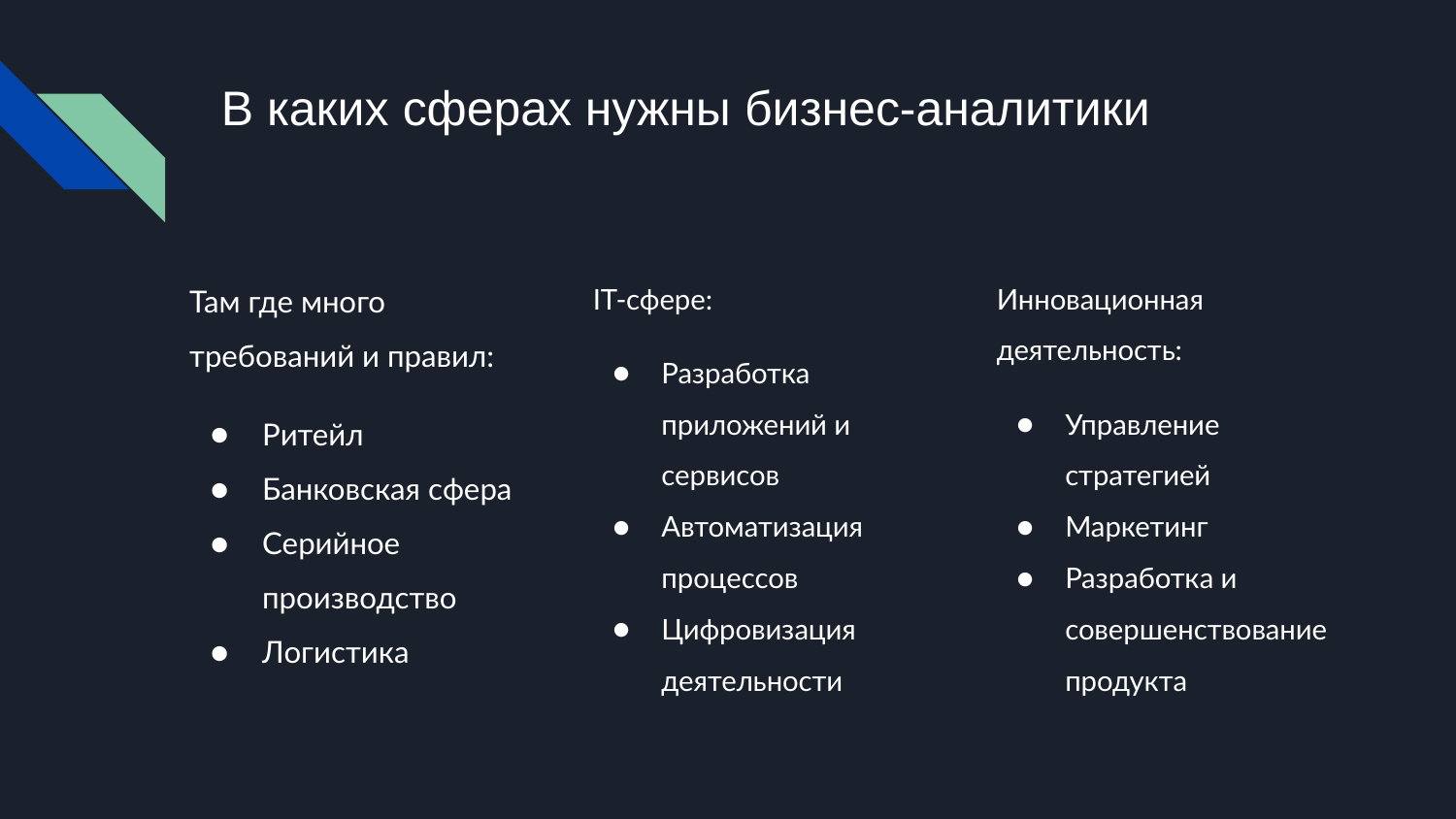

# В каких сферах нужны бизнес-аналитики
Там где много требований и правил:
Ритейл
Банковская сфера
Серийное производство
Логистика
IT-сфере:
Разработка приложений и сервисов
Автоматизация процессов
Цифровизация деятельности
Инновационная деятельность:
Управление стратегией
Маркетинг
Разработка и совершенствование продукта